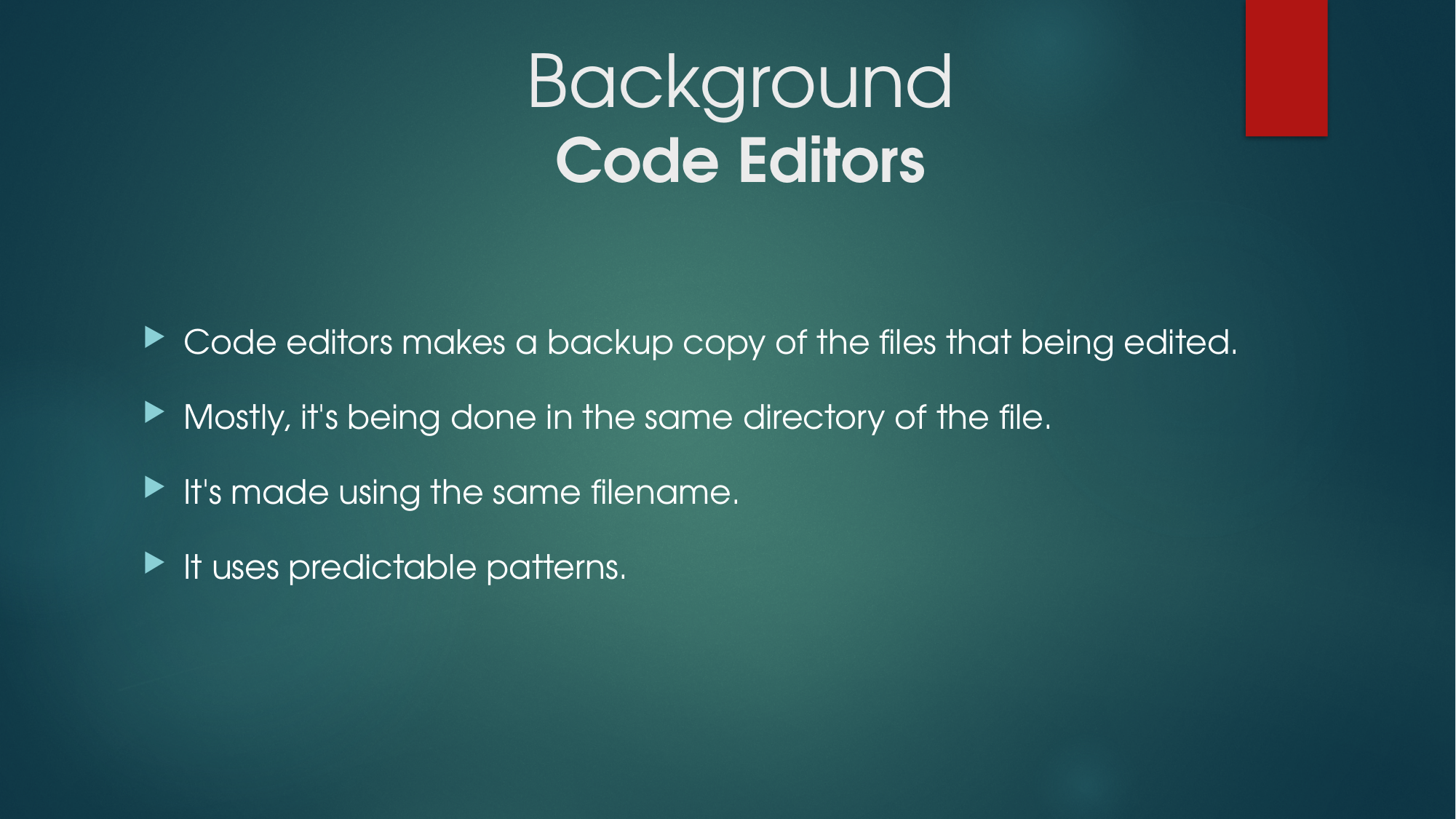

# Background Code Editors
Code editors makes a backup copy of the files that being edited.
Mostly, it's being done in the same directory of the file.
It's made using the same filename.
It uses predictable patterns.